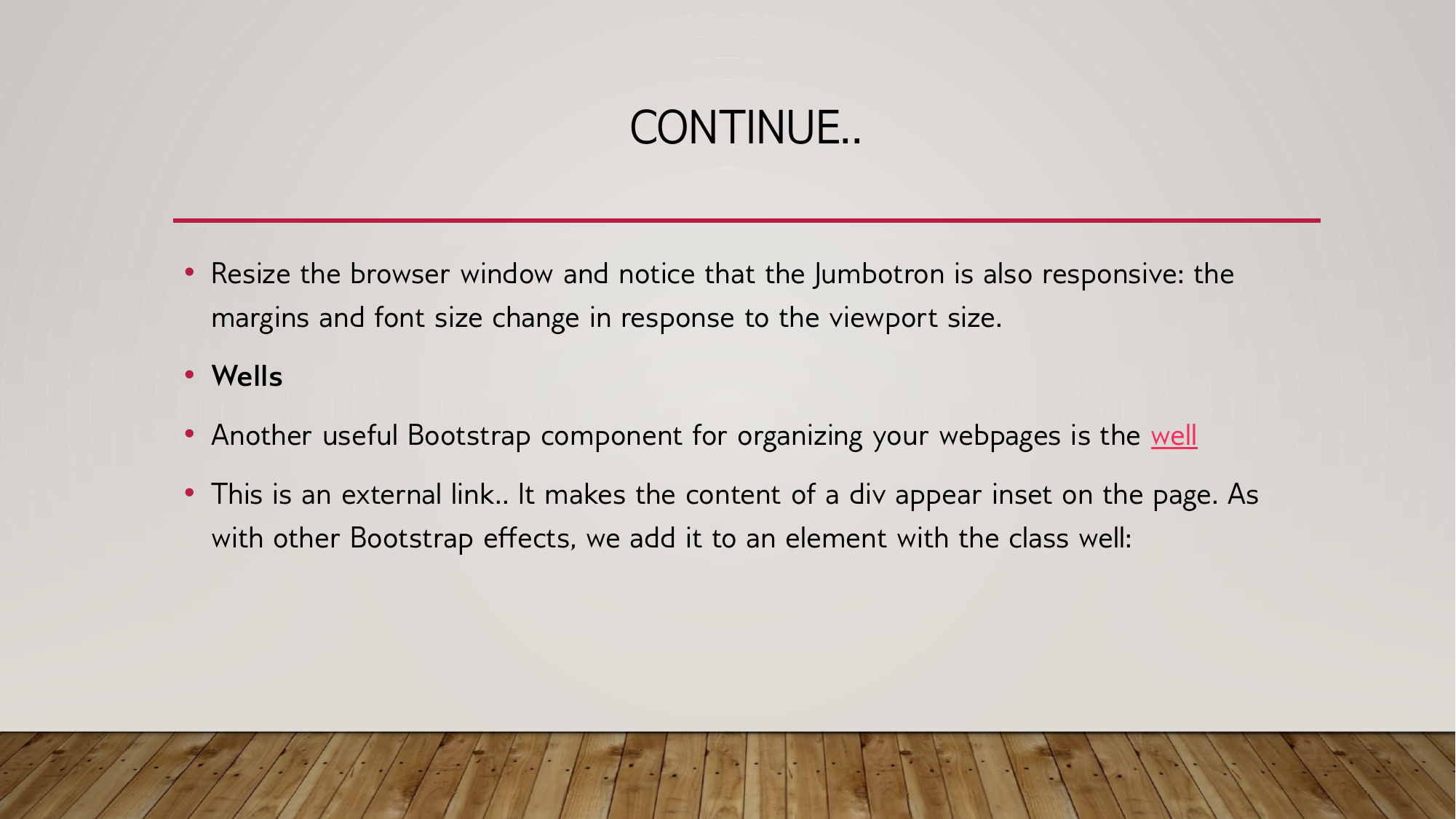

# Continue..
Resize the browser window and notice that the Jumbotron is also responsive: the margins and font size change in response to the viewport size.
Wells
Another useful Bootstrap component for organizing your webpages is the well
This is an external link.. It makes the content of a div appear inset on the page. As with other Bootstrap effects, we add it to an element with the class well: